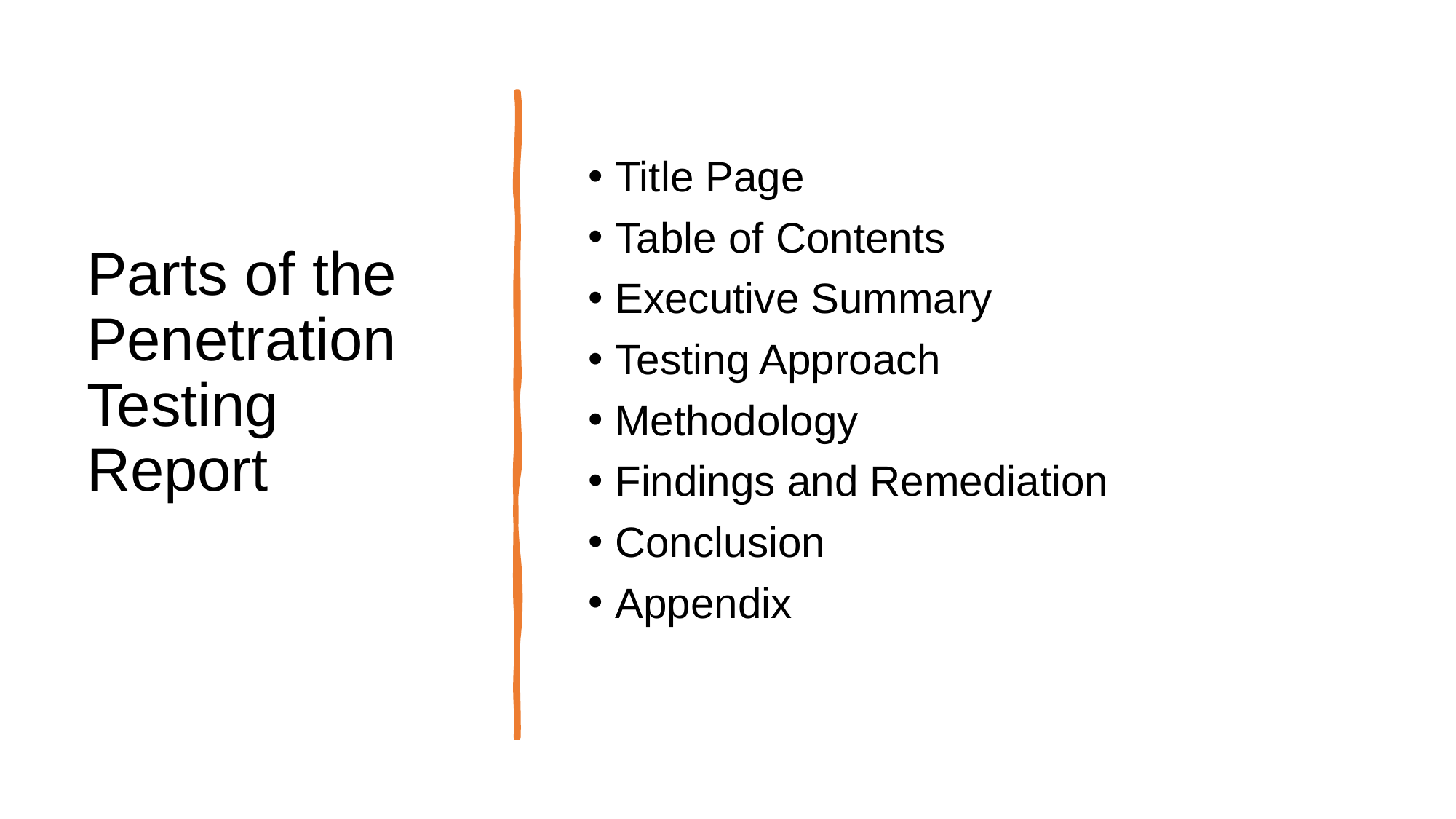

# Parts of the Penetration Testing Report
Title Page
Table of Contents
Executive Summary
Testing Approach
Methodology
Findings and Remediation
Conclusion
Appendix